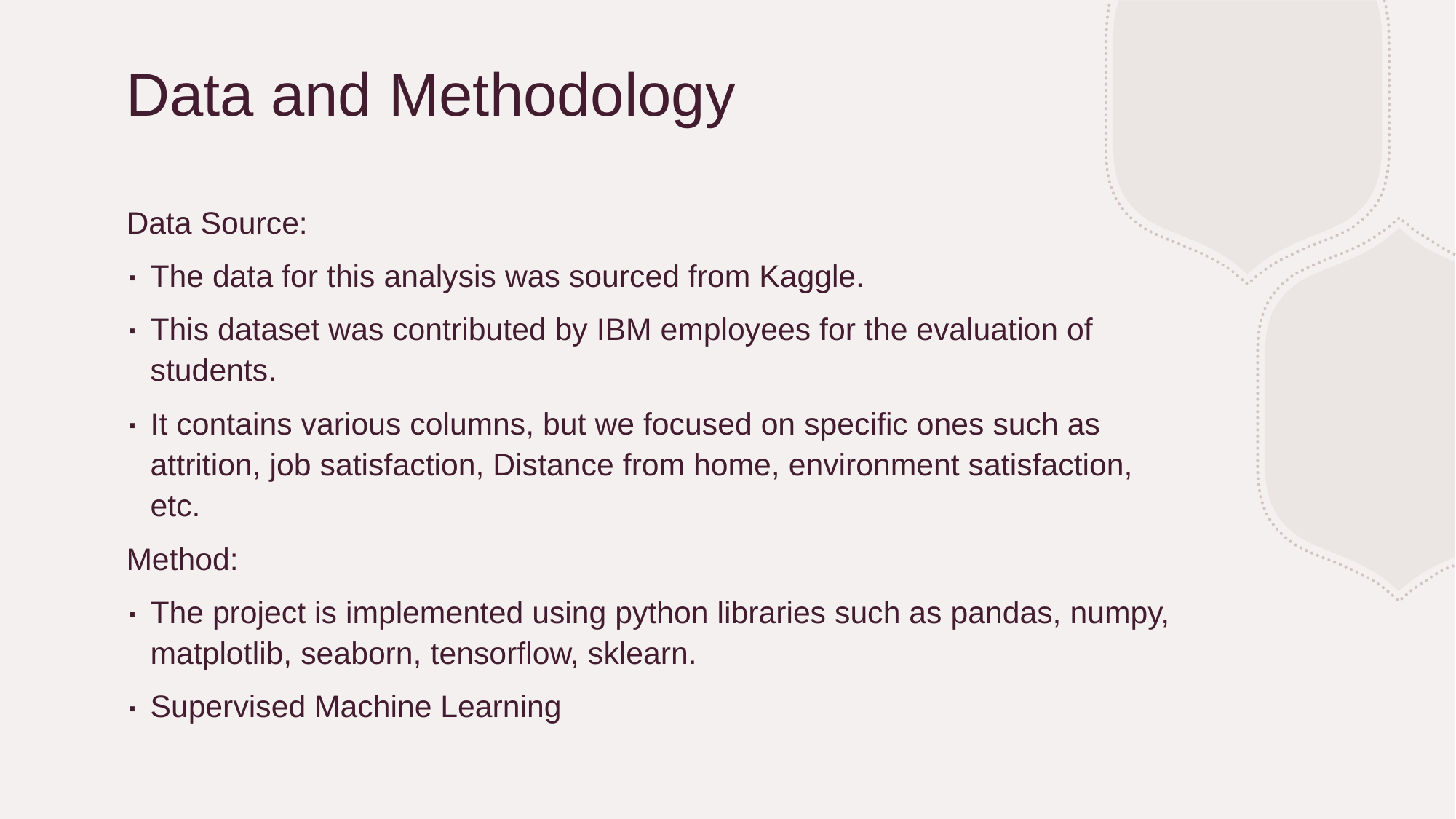

# Data and Methodology
Data Source:
The data for this analysis was sourced from Kaggle.
This dataset was contributed by IBM employees for the evaluation of students.
It contains various columns, but we focused on specific ones such as attrition, job satisfaction, Distance from home, environment satisfaction, etc.
Method:
The project is implemented using python libraries such as pandas, numpy, matplotlib, seaborn, tensorflow, sklearn.
Supervised Machine Learning